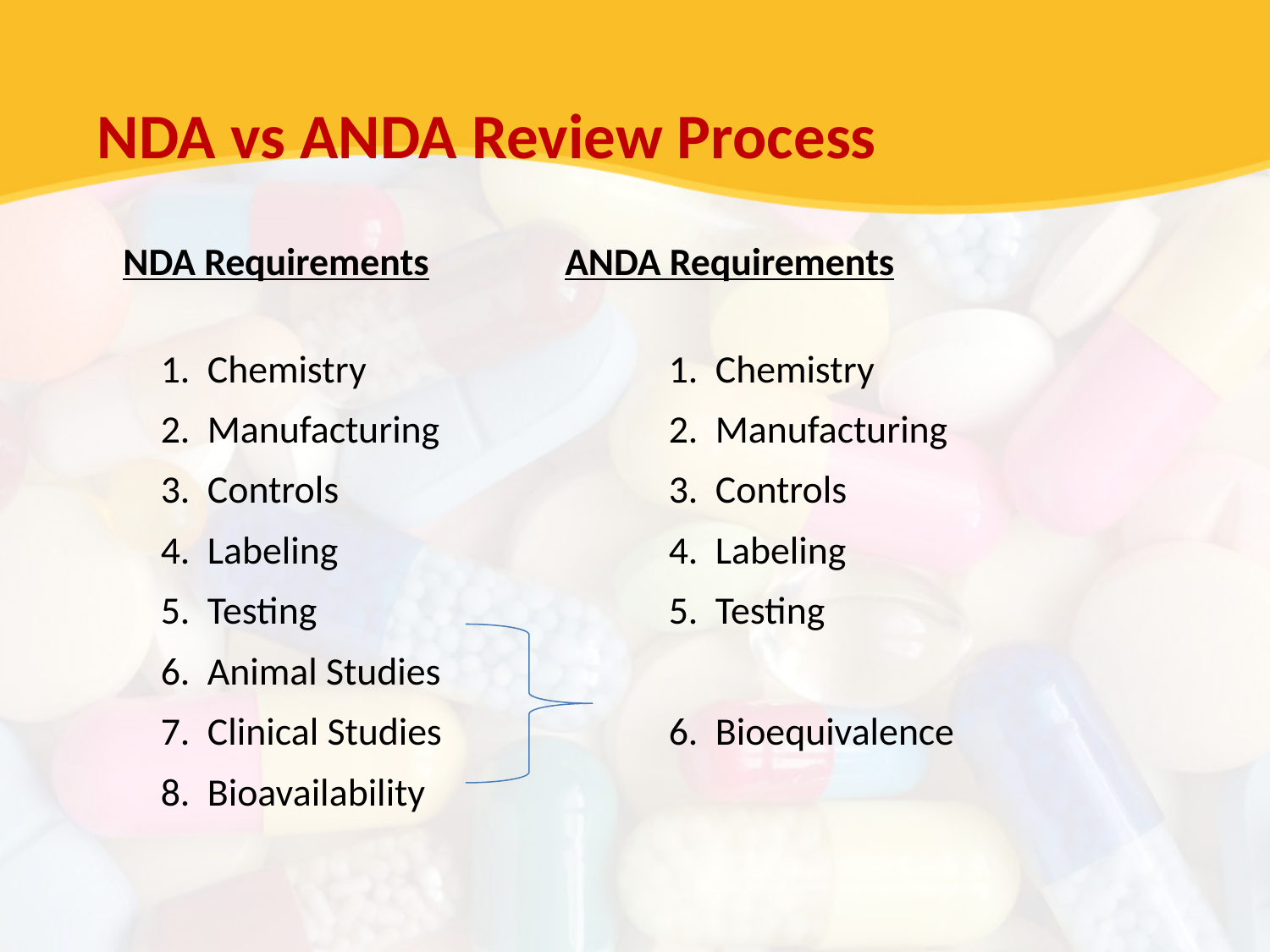

NDA vs ANDA Review Process

   NDA Requirements	          ANDA Requirements

1.  Chemistry			1.  Chemistry
2.  Manufacturing		2.  Manufacturing
3.  Controls			3.  Controls
4.  Labeling			4.  Labeling
5.  Testing			5.  Testing
6.  Animal Studies
7.  Clinical Studies		6.  Bioequivalence
8.  Bioavailability